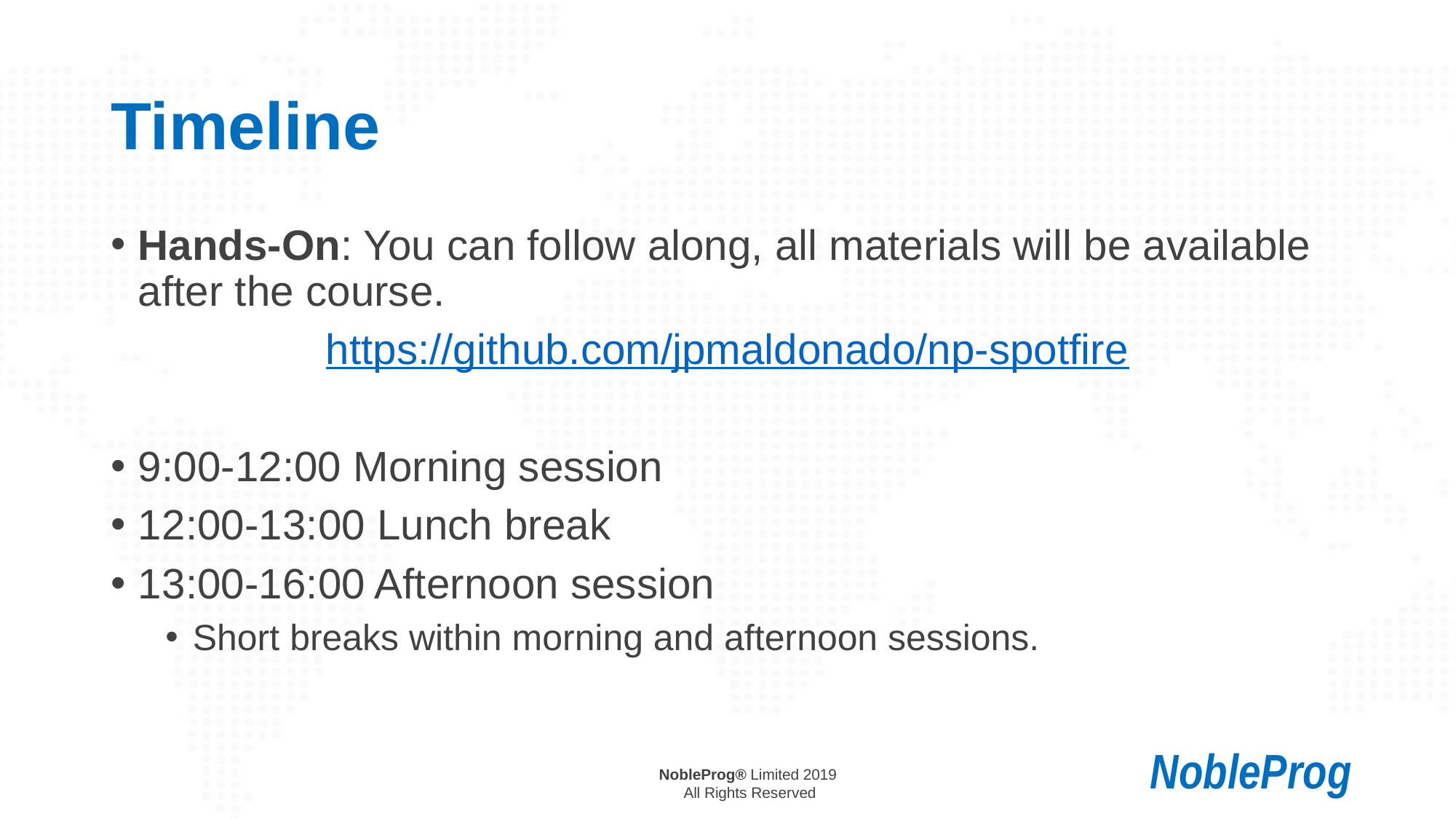

# Timeline
Hands-On: You can follow along, all materials will be available after the course.
https://github.com/jpmaldonado/np-spotfire

9:00-12:00 Morning session
12:00-13:00 Lunch break
13:00-16:00 Afternoon session
Short breaks within morning and afternoon sessions.